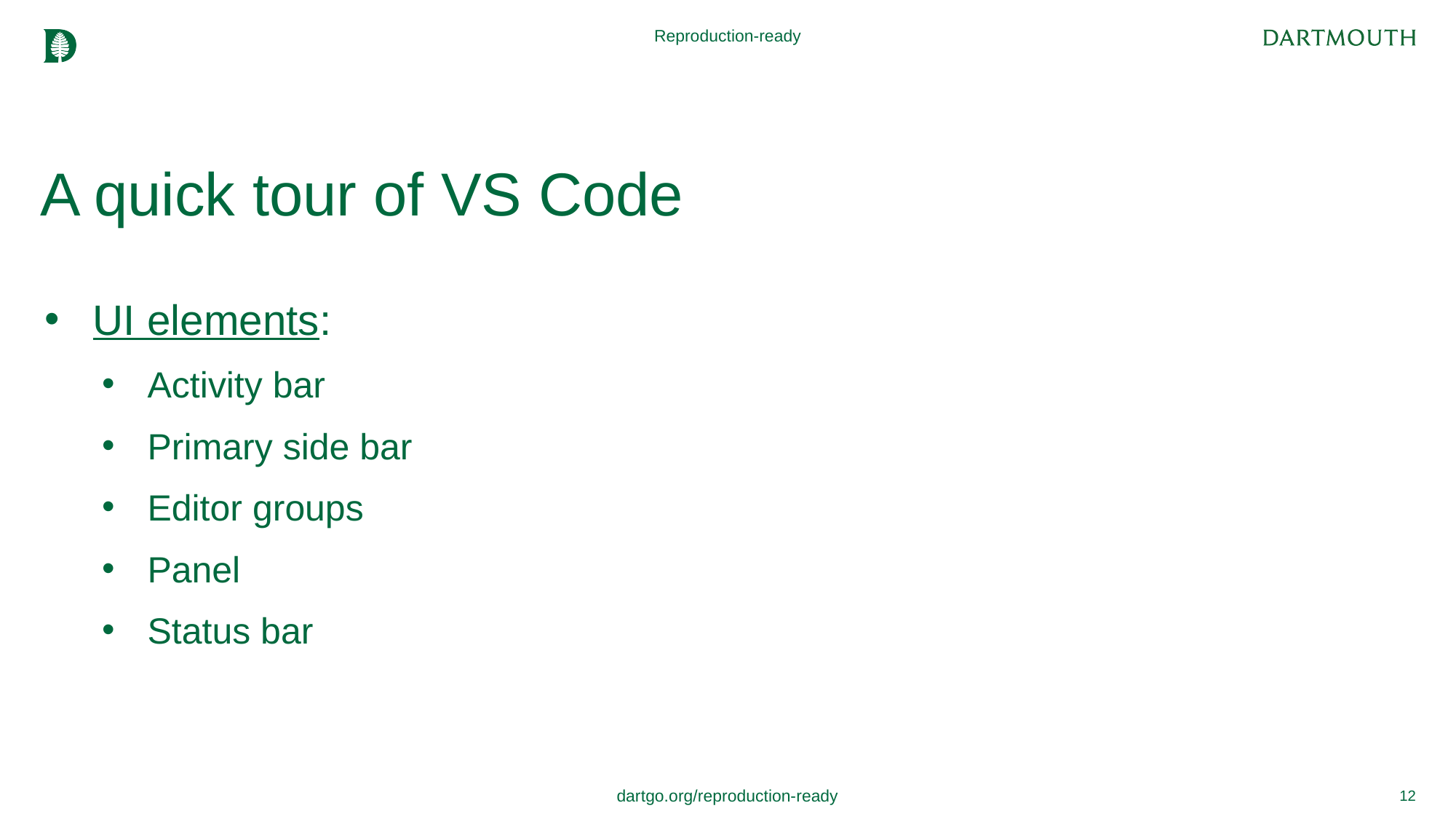

Reproduction-ready
# A quick tour of VS Code
UI elements:
Activity bar
Primary side bar
Editor groups
Panel
Status bar
12